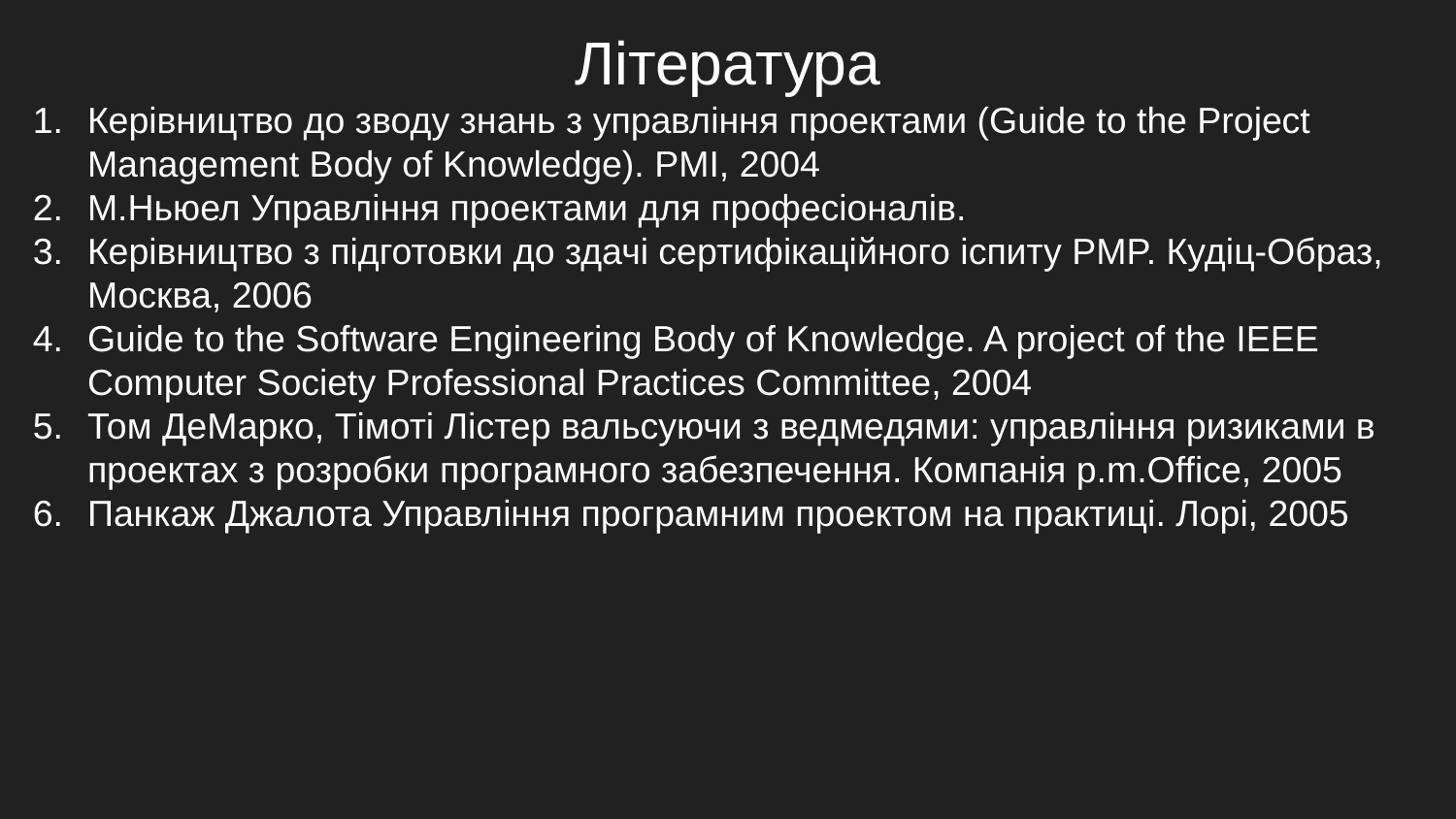

Література
Керівництво до зводу знань з управління проектами (Guide to the Project Management Body of Knowledge). PMI, 2004
М.Ньюел Управління проектами для професіоналів.
Керівництво з підготовки до здачі сертифікаційного іспиту PMP. Кудіц-Образ, Москва, 2006
Guide to the Software Engineering Body of Knowledge. A project of the IEEE Computer Society Professional Practices Committee, 2004
Том ДеМарко, Тімоті Лістер вальсуючи з ведмедями: управління ризиками в проектах з розробки програмного забезпечення. Компанія p.m.Office, 2005
Панкаж Джалота Управління програмним проектом на практиці. Лорі, 2005